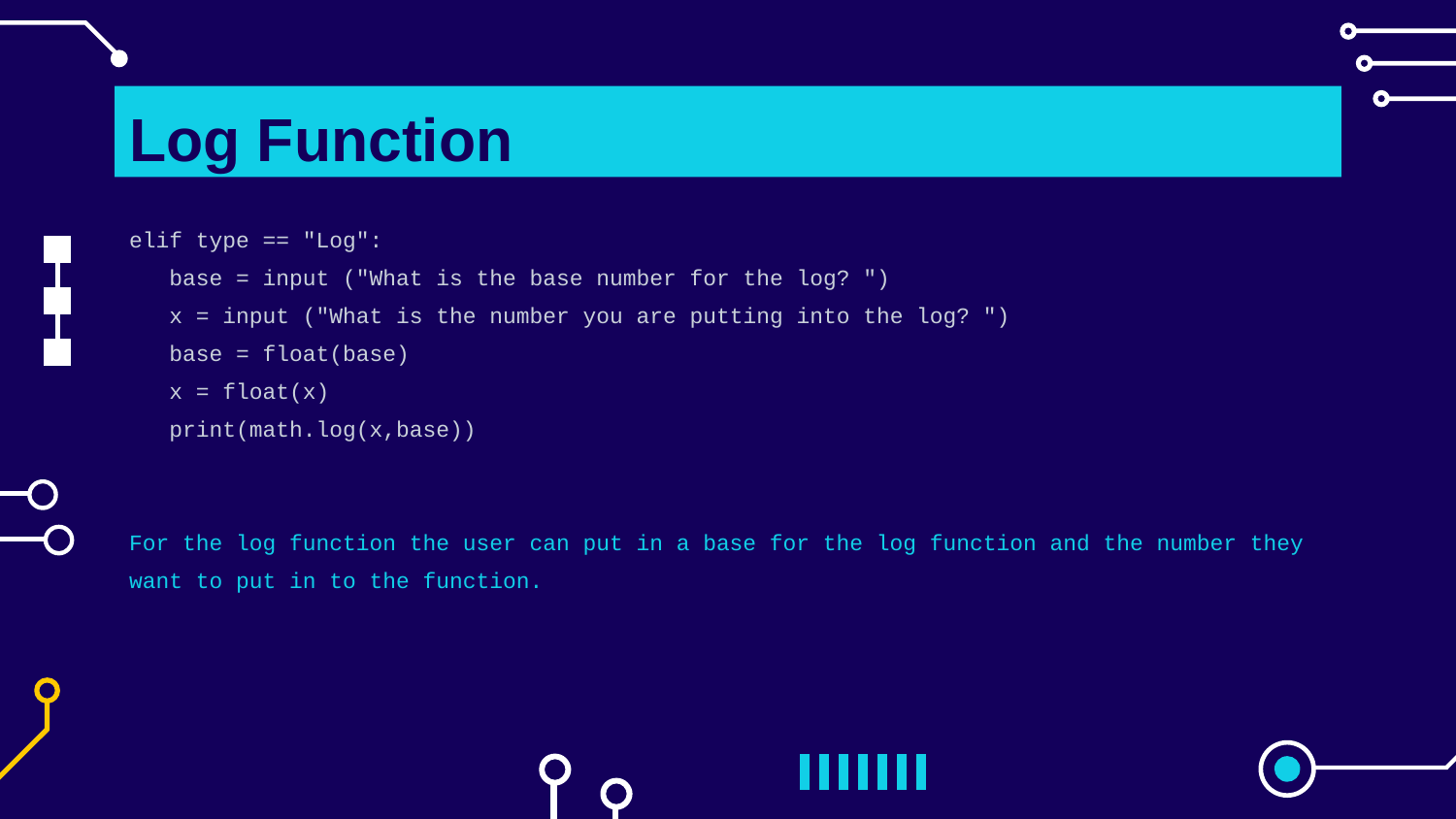

# Log Function
elif type == "Log":
   base = input ("What is the base number for the log? ")
   x = input ("What is the number you are putting into the log? ")
   base = float(base)
   x = float(x)
   print(math.log(x,base))

For the log function the user can put in a base for the log function and the number they want to put in to the function.